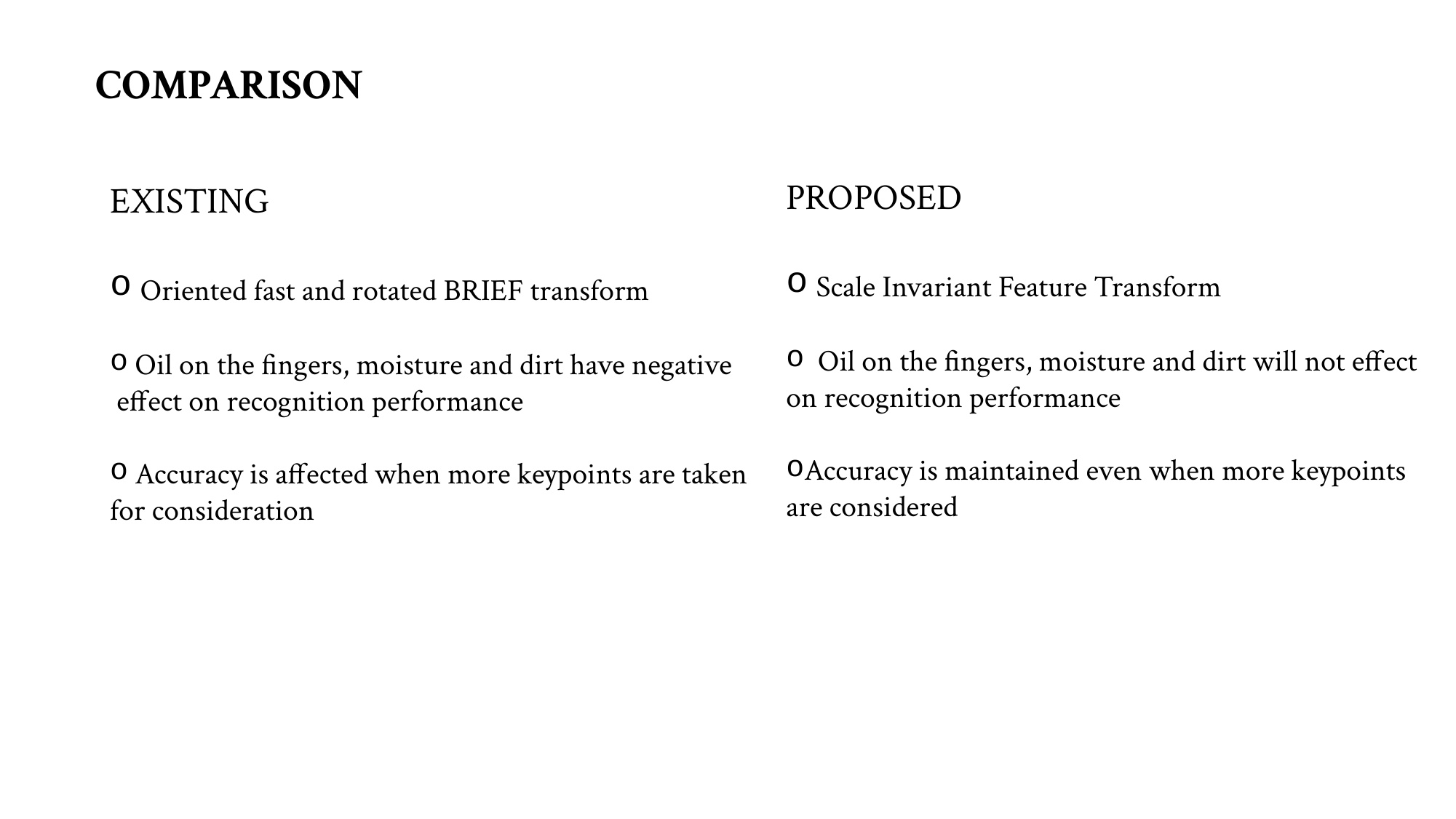

COMPARISON
PROPOSED

 Scale Invariant Feature Transform

  Oil on the fingers, moisture and dirt will not effect on recognition performance

Accuracy is maintained even when more keypoints are considered

EXISTING

 Oriented fast and rotated BRIEF transform

 Oil on the fingers, moisture and dirt have negative         effect on recognition performance

 Accuracy is affected when more keypoints are taken for consideration